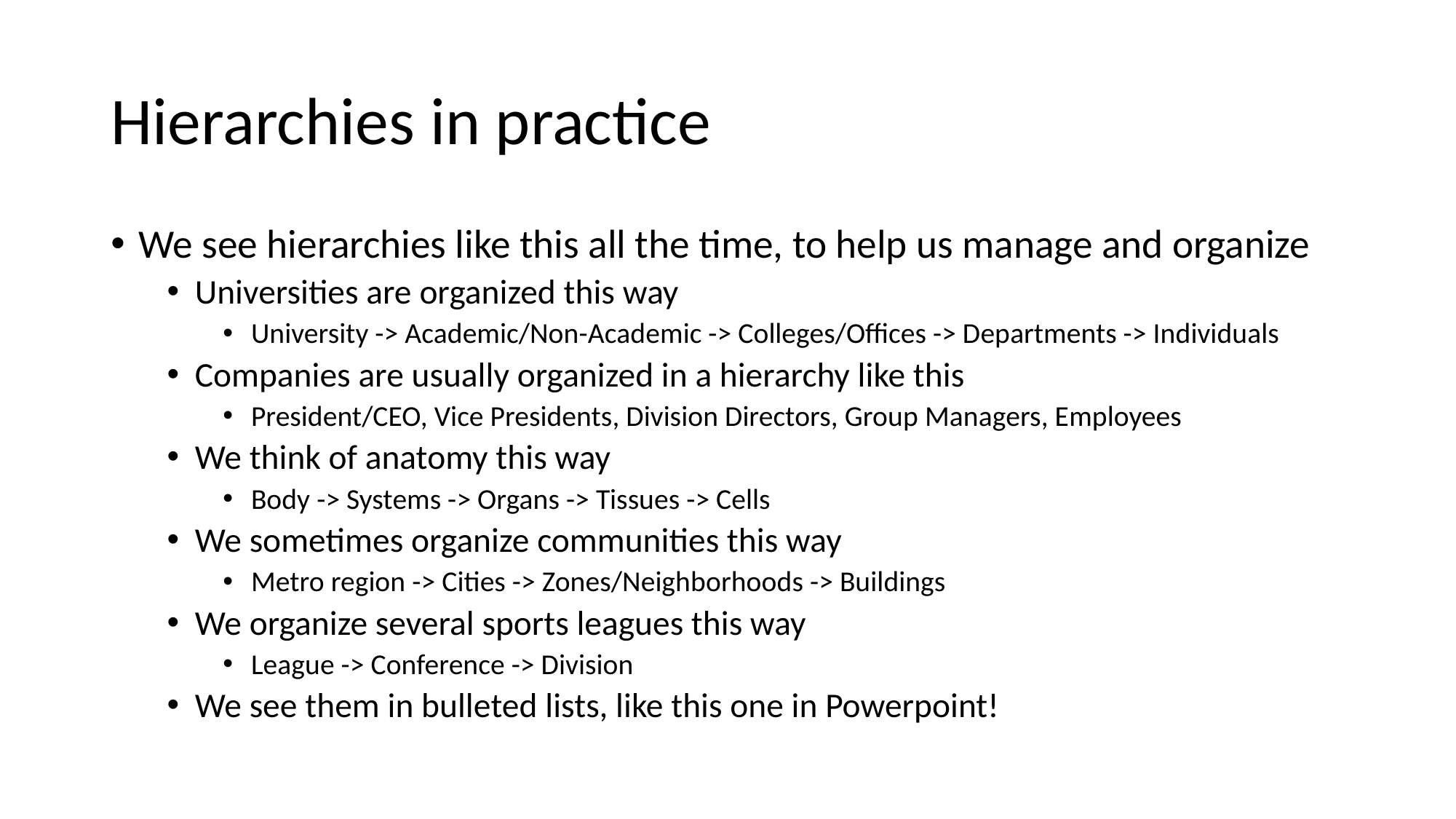

# Hierarchies in practice
We see hierarchies like this all the time, to help us manage and organize
Universities are organized this way
University -> Academic/Non-Academic -> Colleges/Offices -> Departments -> Individuals
Companies are usually organized in a hierarchy like this
President/CEO, Vice Presidents, Division Directors, Group Managers, Employees
We think of anatomy this way
Body -> Systems -> Organs -> Tissues -> Cells
We sometimes organize communities this way
Metro region -> Cities -> Zones/Neighborhoods -> Buildings
We organize several sports leagues this way
League -> Conference -> Division
We see them in bulleted lists, like this one in Powerpoint!